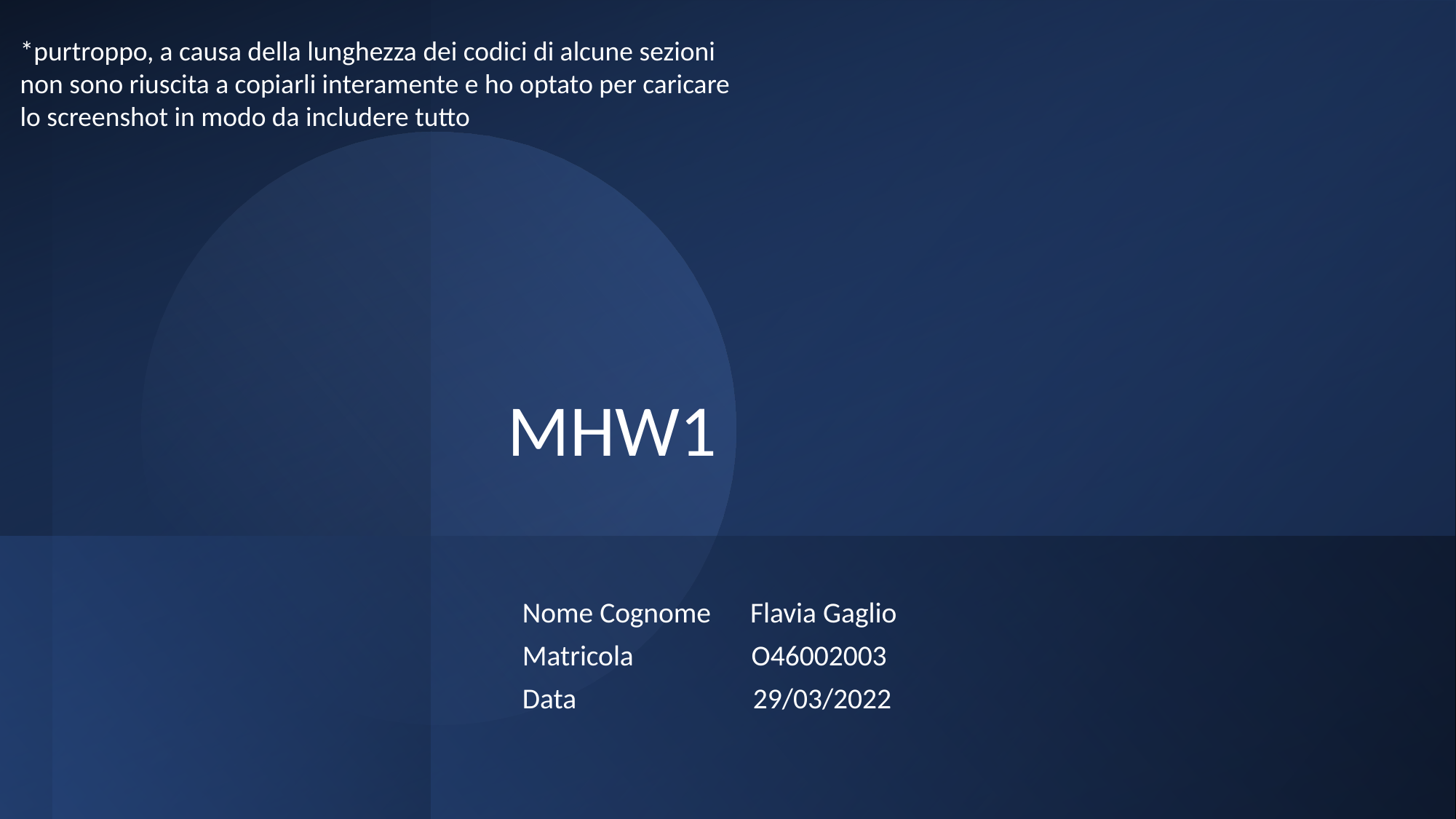

*purtroppo, a causa della lunghezza dei codici di alcune sezioni non sono riuscita a copiarli interamente e ho optato per caricare lo screenshot in modo da includere tutto
# MHW1

Nome Cognome      Flavia Gaglio
Matricola                  O46002003
Data                           29/03/2022